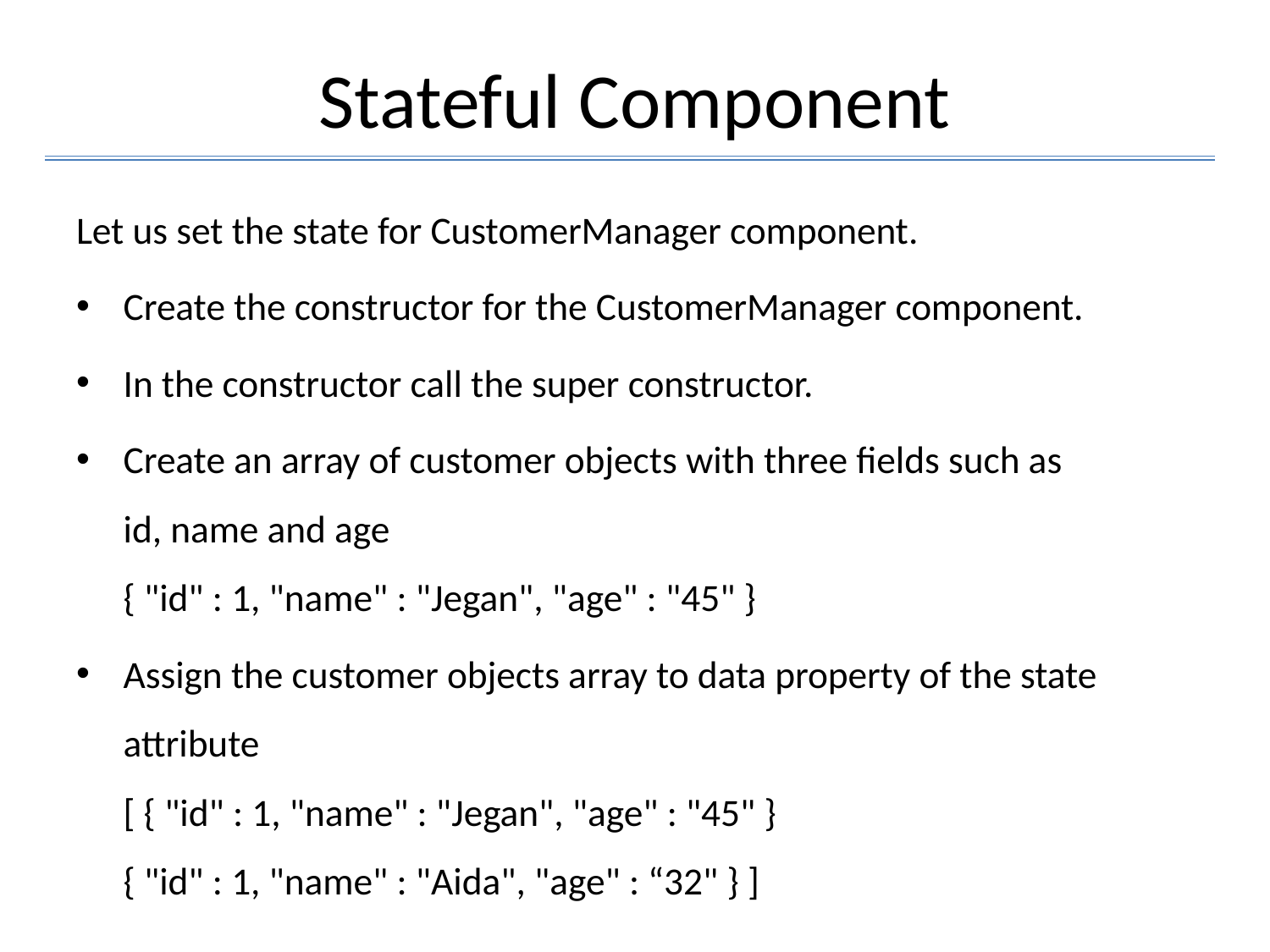

# Stateful Component
Let us set the state for CustomerManager component.
Create the constructor for the CustomerManager component.
In the constructor call the super constructor.
Create an array of customer objects with three fields such as
id, name and age
{ "id" : 1, "name" : "Jegan", "age" : "45" }
Assign the customer objects array to data property of the state attribute
[ { "id" : 1, "name" : "Jegan", "age" : "45" }
{ "id" : 1, "name" : "Aida", "age" : “32" } ]